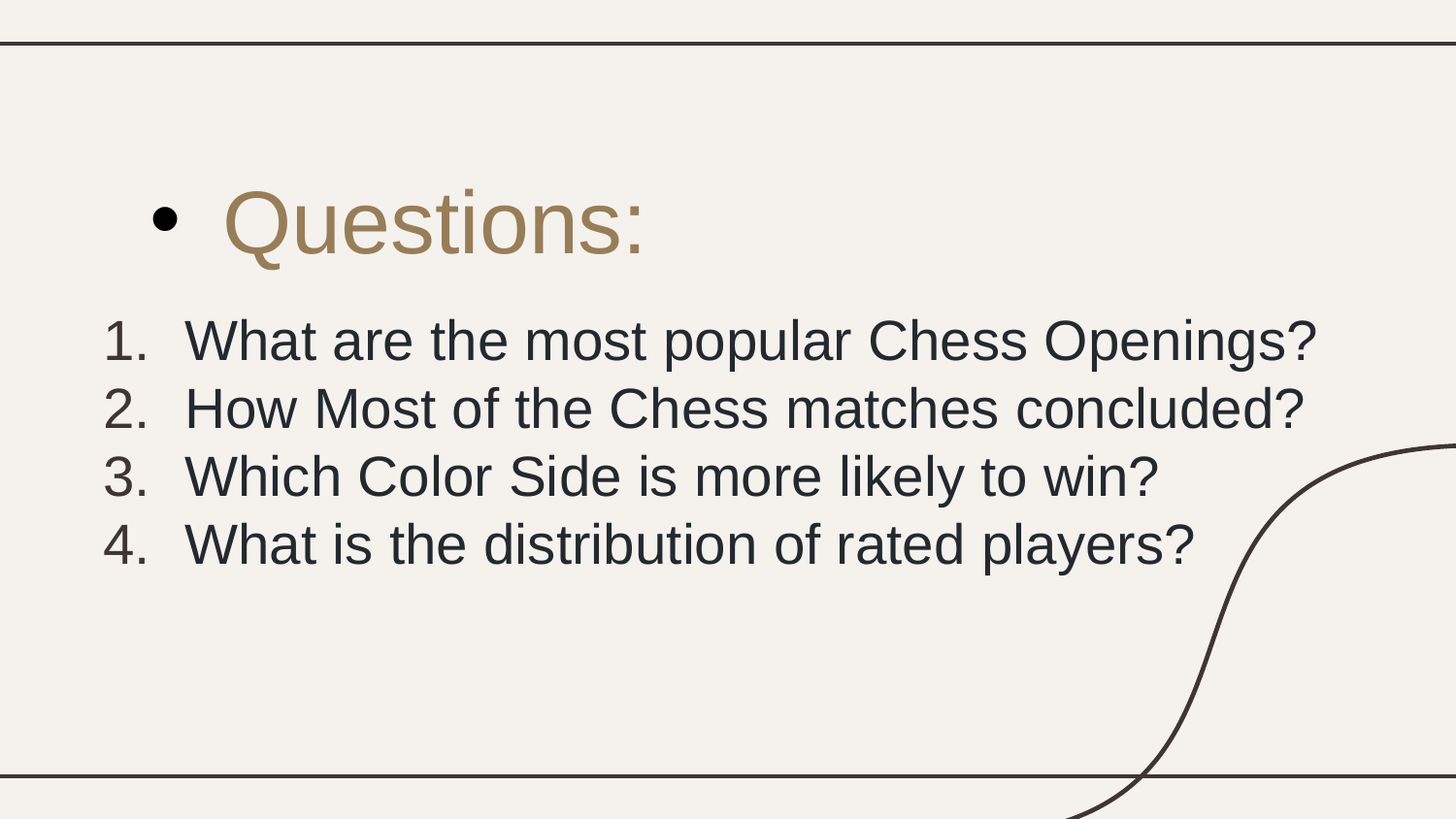

# Questions:
What are the most popular Chess Openings?
How Most of the Chess matches concluded?
Which Color Side is more likely to win?
What is the distribution of rated players?